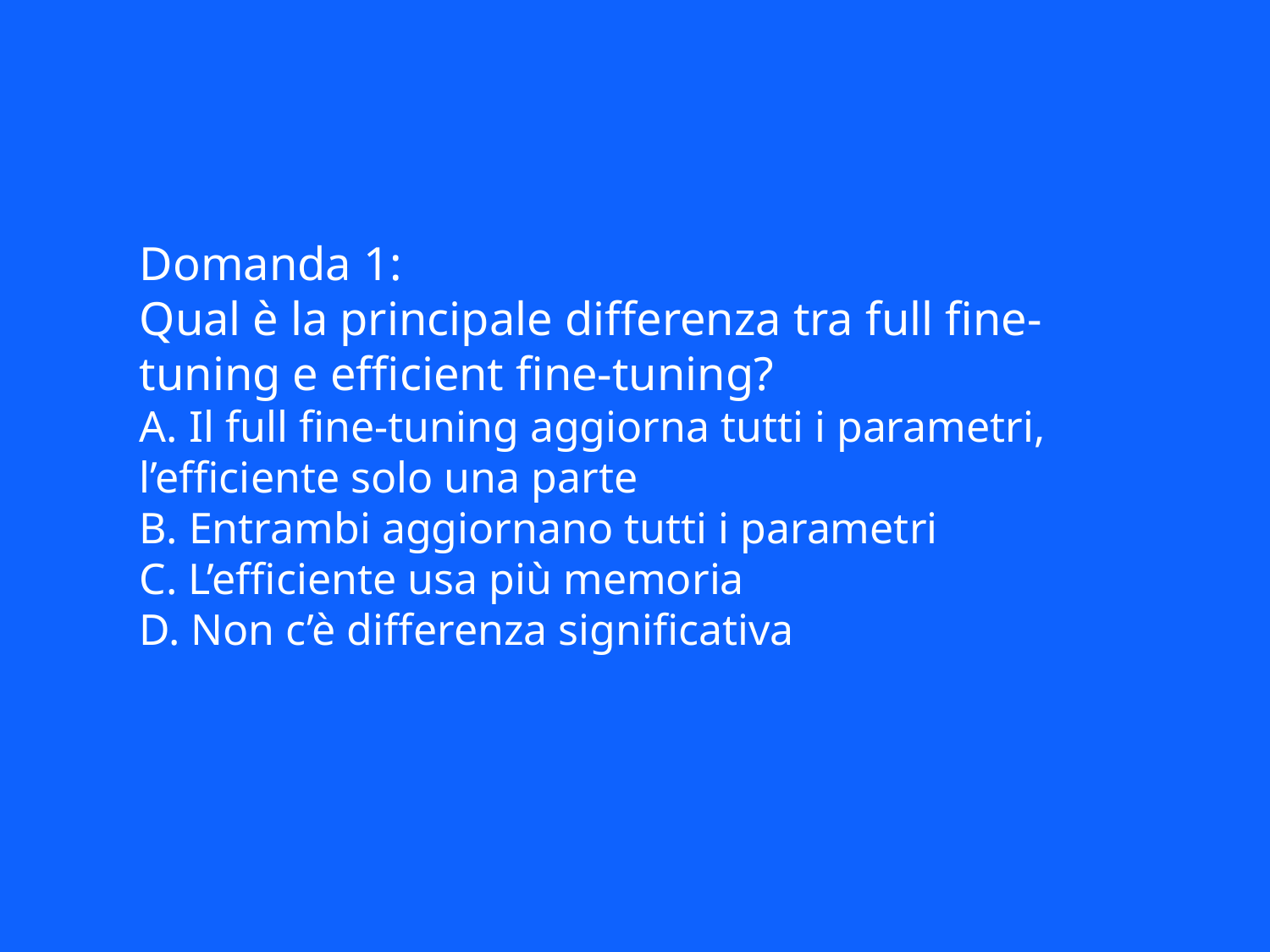

Domanda 1:
Qual è la principale differenza tra full fine-tuning e efficient fine-tuning?
A. Il full fine-tuning aggiorna tutti i parametri, l’efficiente solo una parte
B. Entrambi aggiornano tutti i parametri
C. L’efficiente usa più memoria
D. Non c’è differenza significativa